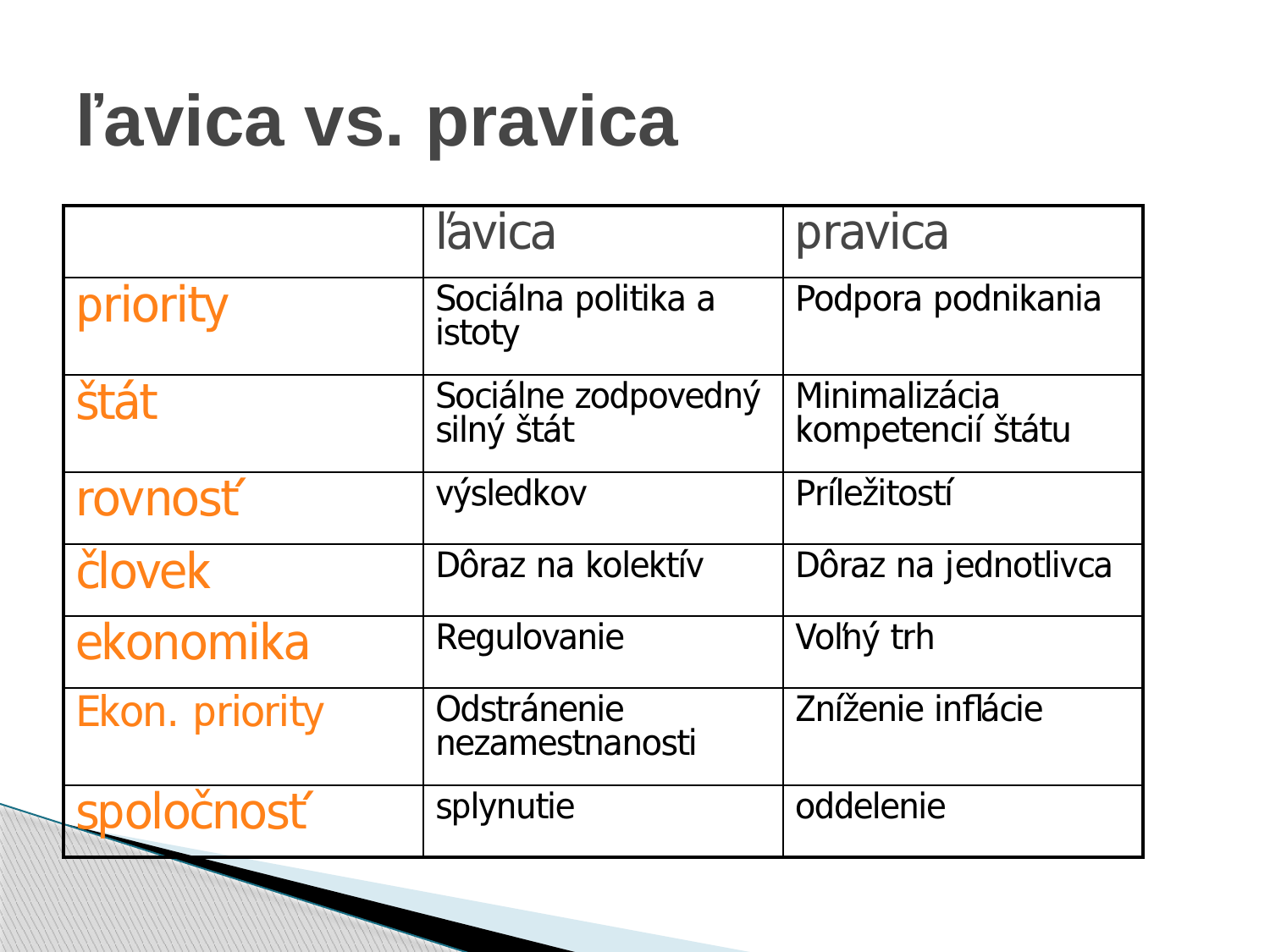

# ľavica vs. pravica
|  | ľavica | pravica |
| --- | --- | --- |
| priority | Sociálna politika a istoty | Podpora podnikania |
| štát | Sociálne zodpovedný silný štát | Minimalizácia kompetencií štátu |
| rovnosť | výsledkov | Príležitostí |
| človek | Dôraz na kolektív | Dôraz na jednotlivca |
| ekonomika | Regulovanie | Voľný trh |
| Ekon. priority | Odstránenie nezamestnanosti | Zníženie inflácie |
| spoločnosť | splynutie | oddelenie |